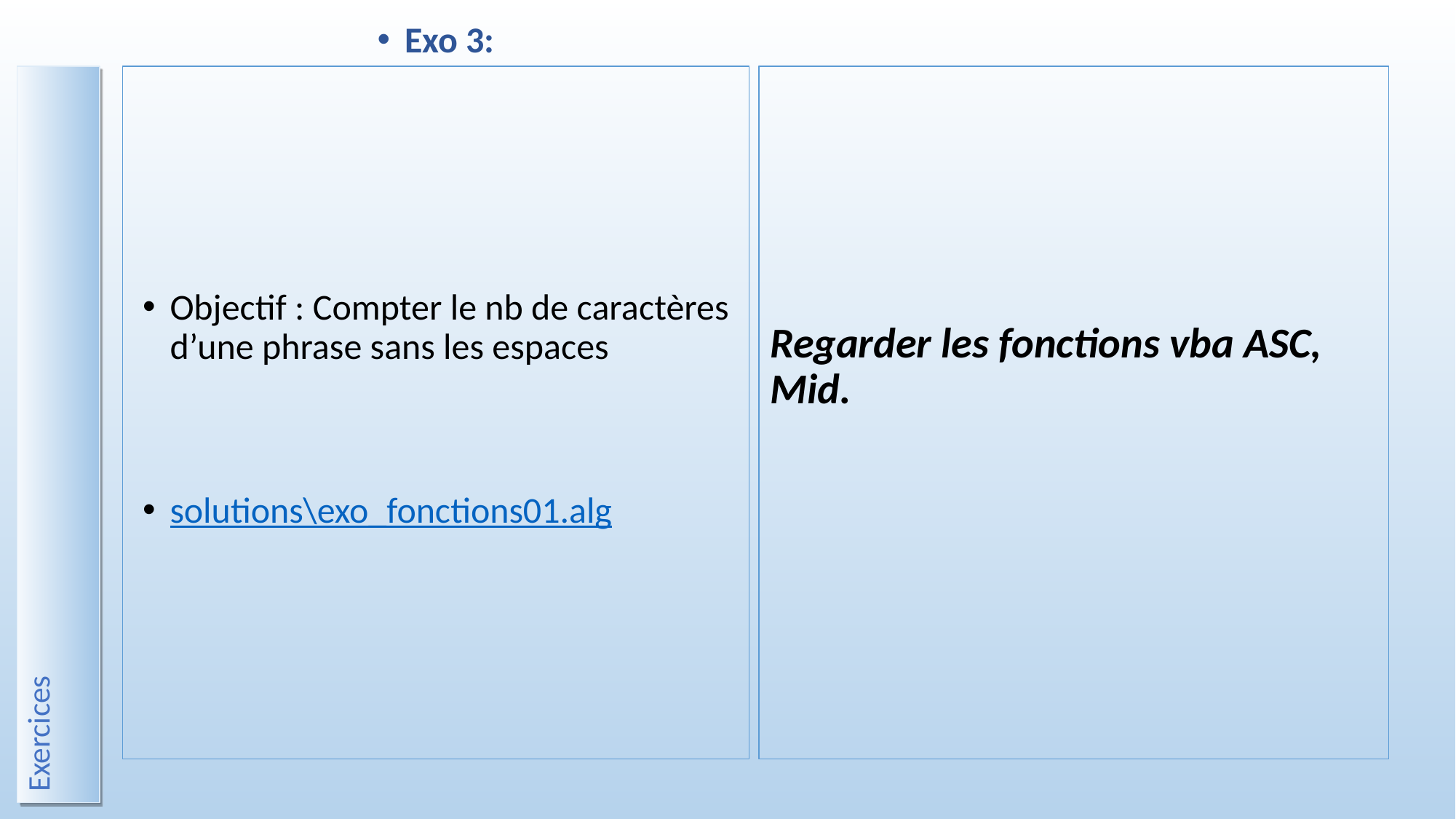

Exo 3:

Objectif : Compter le nb de caractères d’une phrase sans les espaces

solutions\exo_fonctions01.alg

Regarder les fonctions vba ASC, Mid.

# Exercices